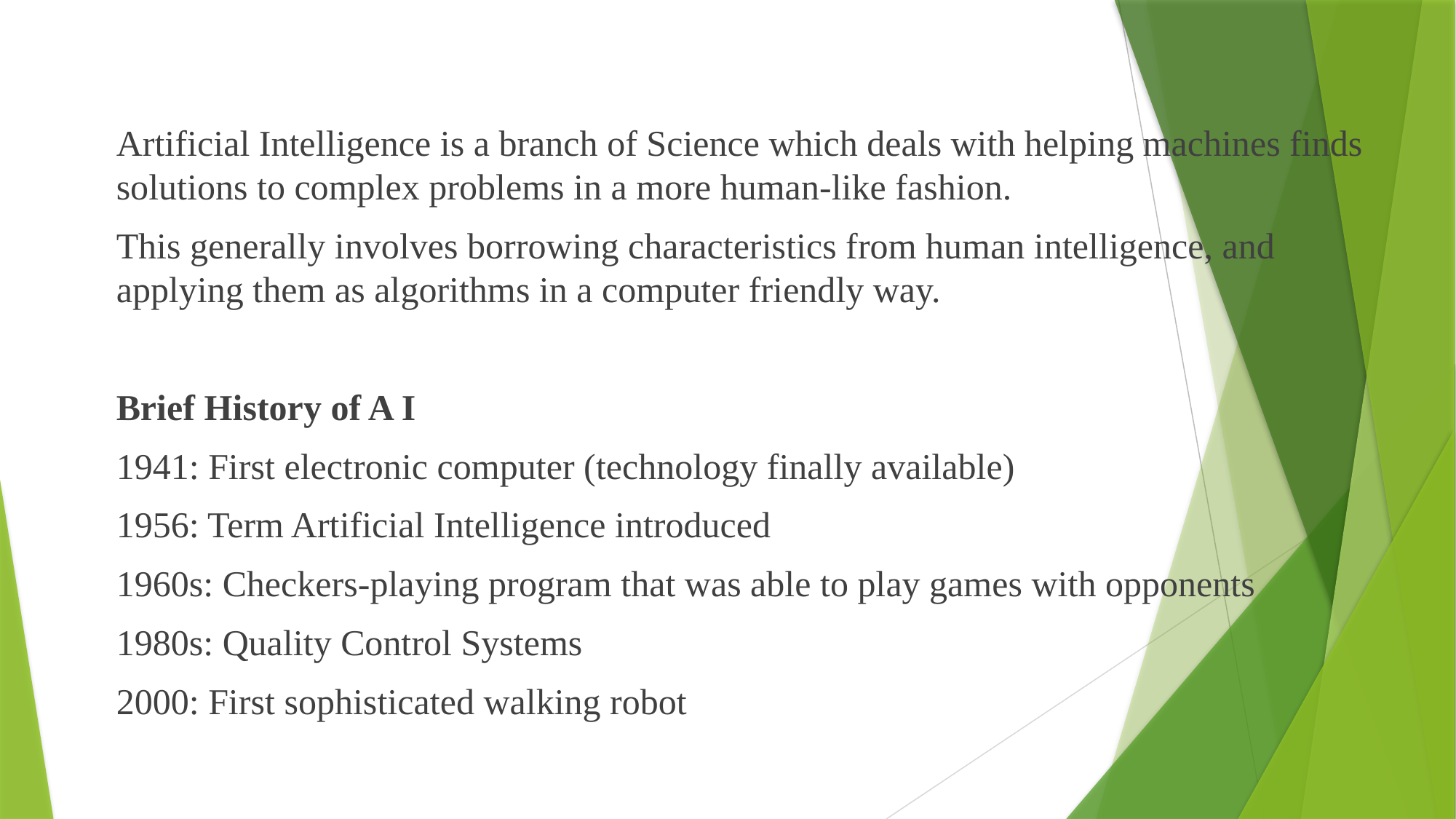

Artificial Intelligence is a branch of Science which deals with helping machines finds solutions to complex problems in a more human-like fashion.
This generally involves borrowing characteristics from human intelligence, and applying them as algorithms in a computer friendly way.

Brief History of A I
1941: First electronic computer (technology finally available)
1956: Term Artificial Intelligence introduced
1960s: Checkers-playing program that was able to play games with opponents
1980s: Quality Control Systems
2000: First sophisticated walking robot